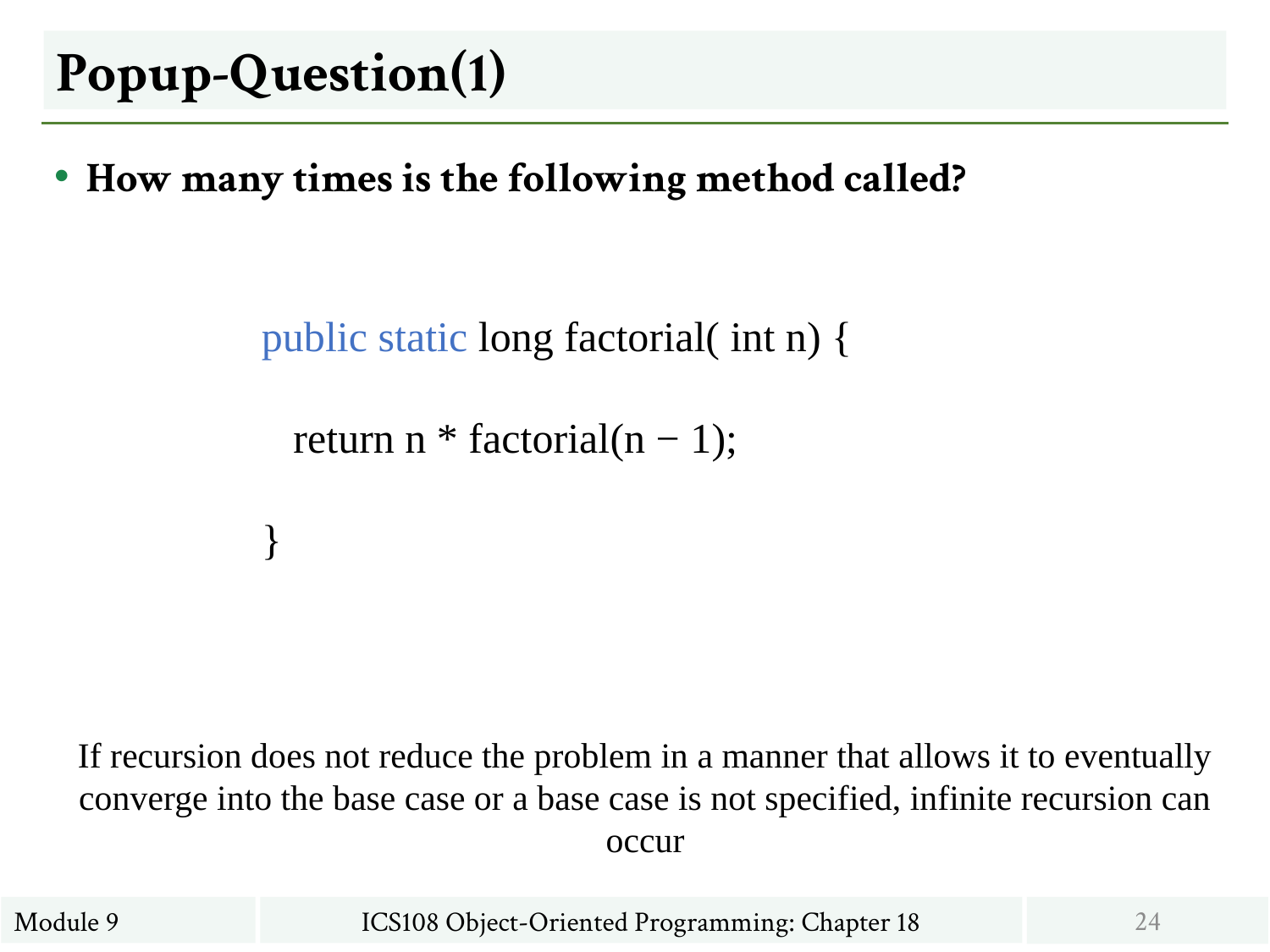

# Popup-Question(1)
How many times is the following method called?
public static long factorial( int n) {

   return n * factorial(n − 1);

}
If recursion does not reduce the problem in a manner that allows it to eventually converge into the base case or a base case is not specified, infinite recursion can occur
24